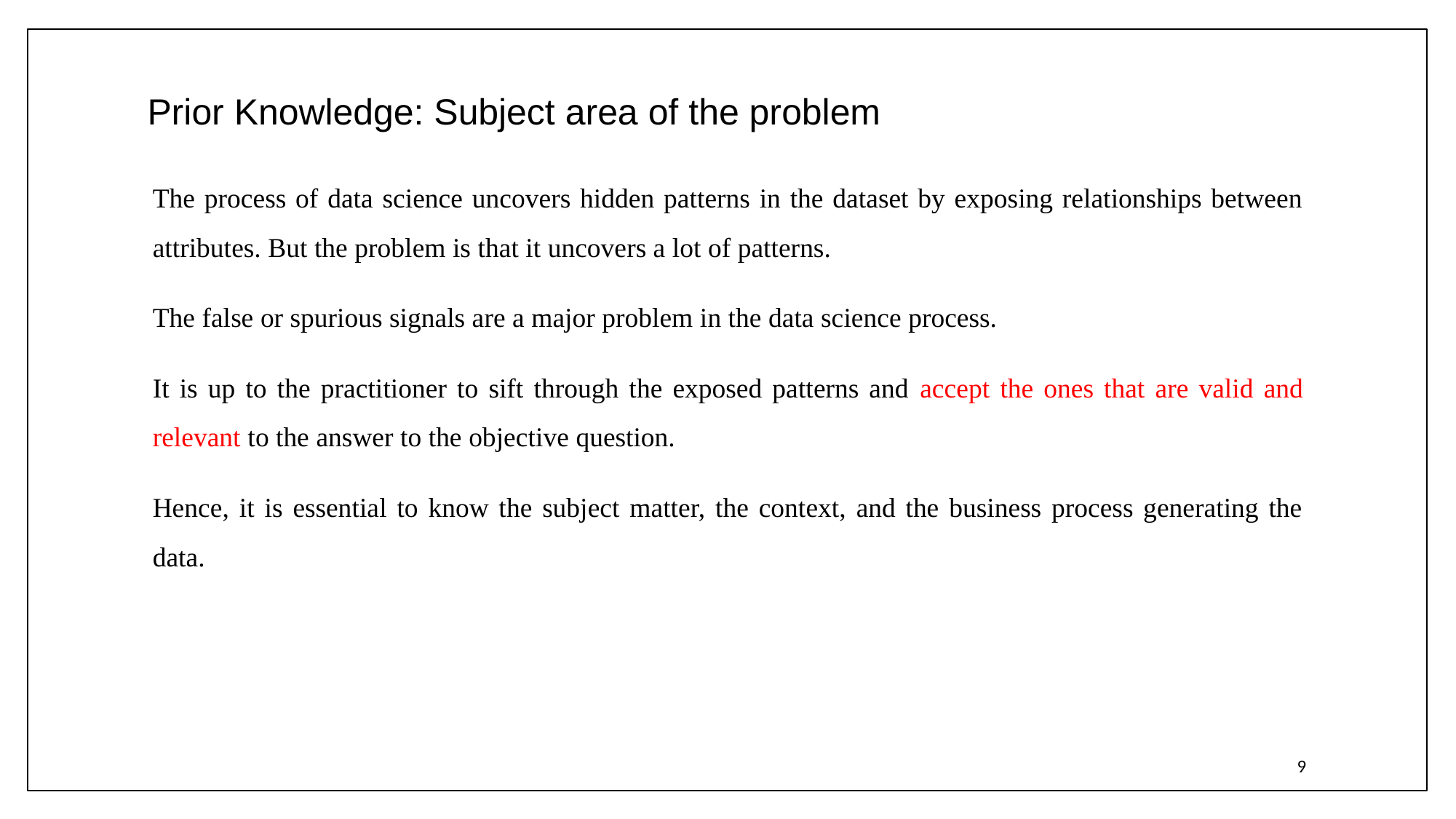

# Prior Knowledge: Subject area of the problem
The process of data science uncovers hidden patterns in the dataset by exposing relationships between attributes. But the problem is that it uncovers a lot of patterns.
The false or spurious signals are a major problem in the data science process.
It is up to the practitioner to sift through the exposed patterns and accept the ones that are valid and relevant to the answer to the objective question.
Hence, it is essential to know the subject matter, the context, and the business process generating the data.

9